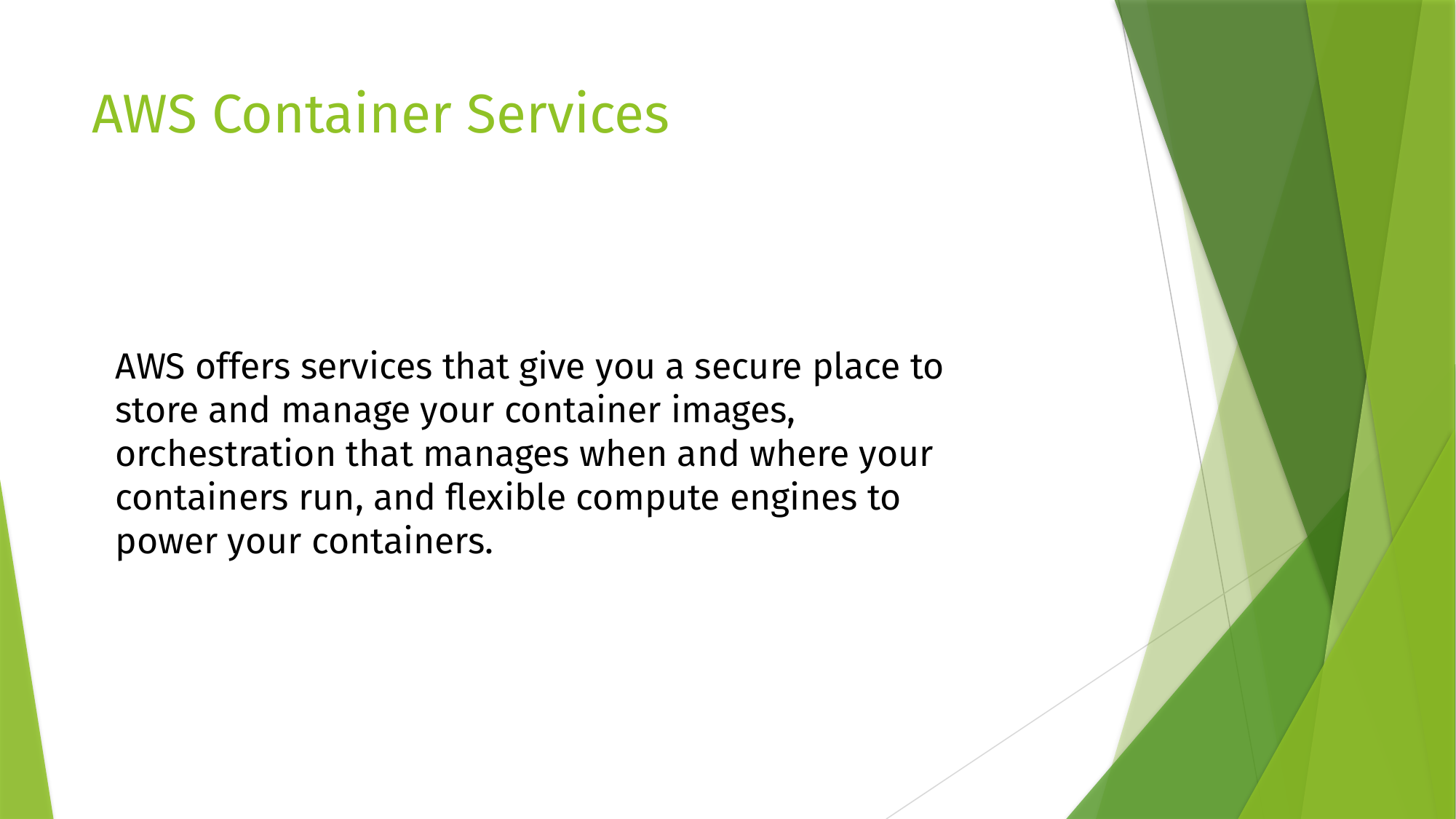

# AWS Container Services

AWS offers services that give you a secure place to store and manage your container images, orchestration that manages when and where your containers run, and flexible compute engines to power your containers.